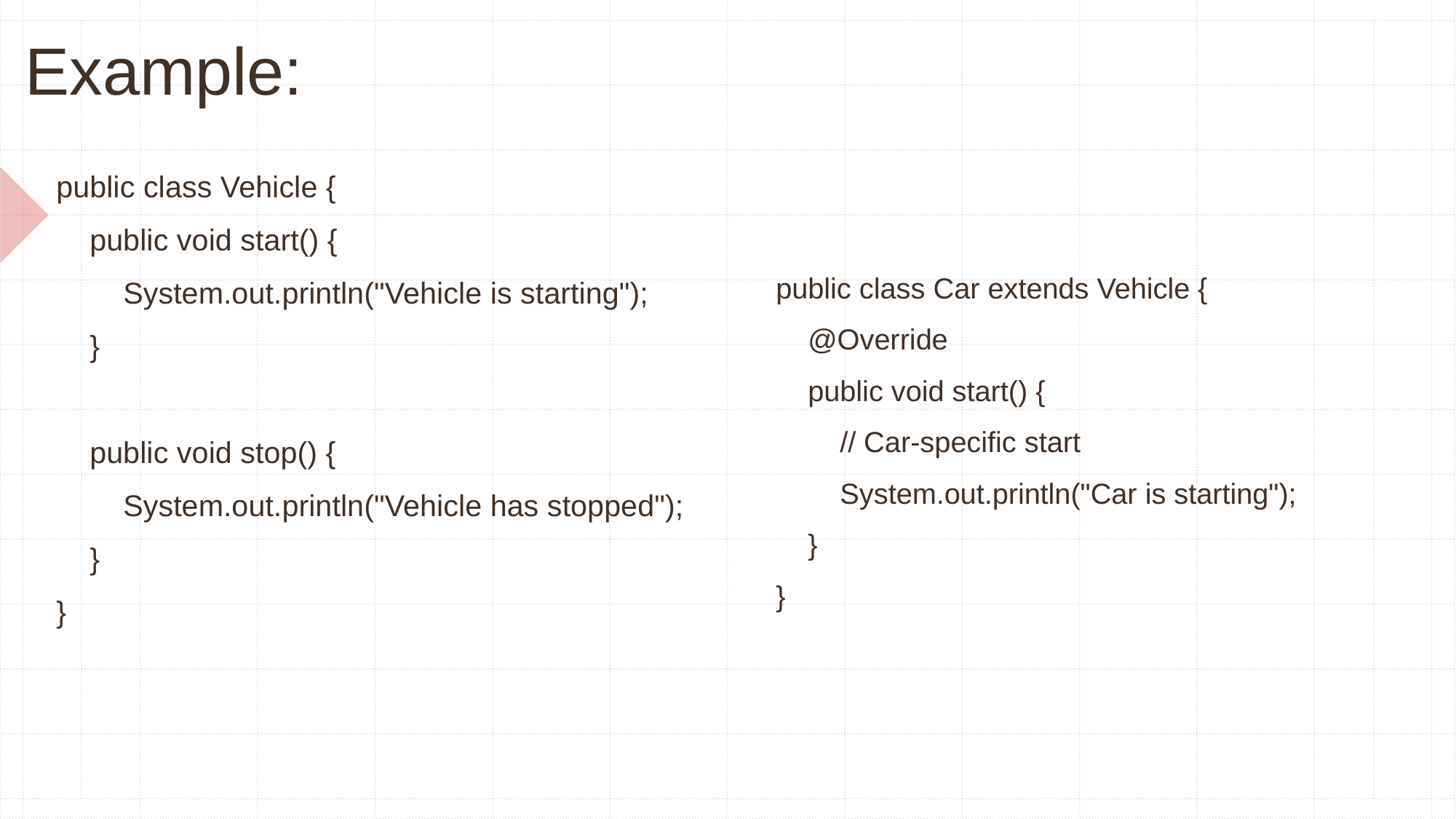

# Example:
public class Vehicle {
    public void start() {
        System.out.println("Vehicle is starting");
    }

    public void stop() {
        System.out.println("Vehicle has stopped");
    }
}

public class Car extends Vehicle {
    @Override
    public void start() {
        // Car-specific start
        System.out.println("Car is starting");
    }
}